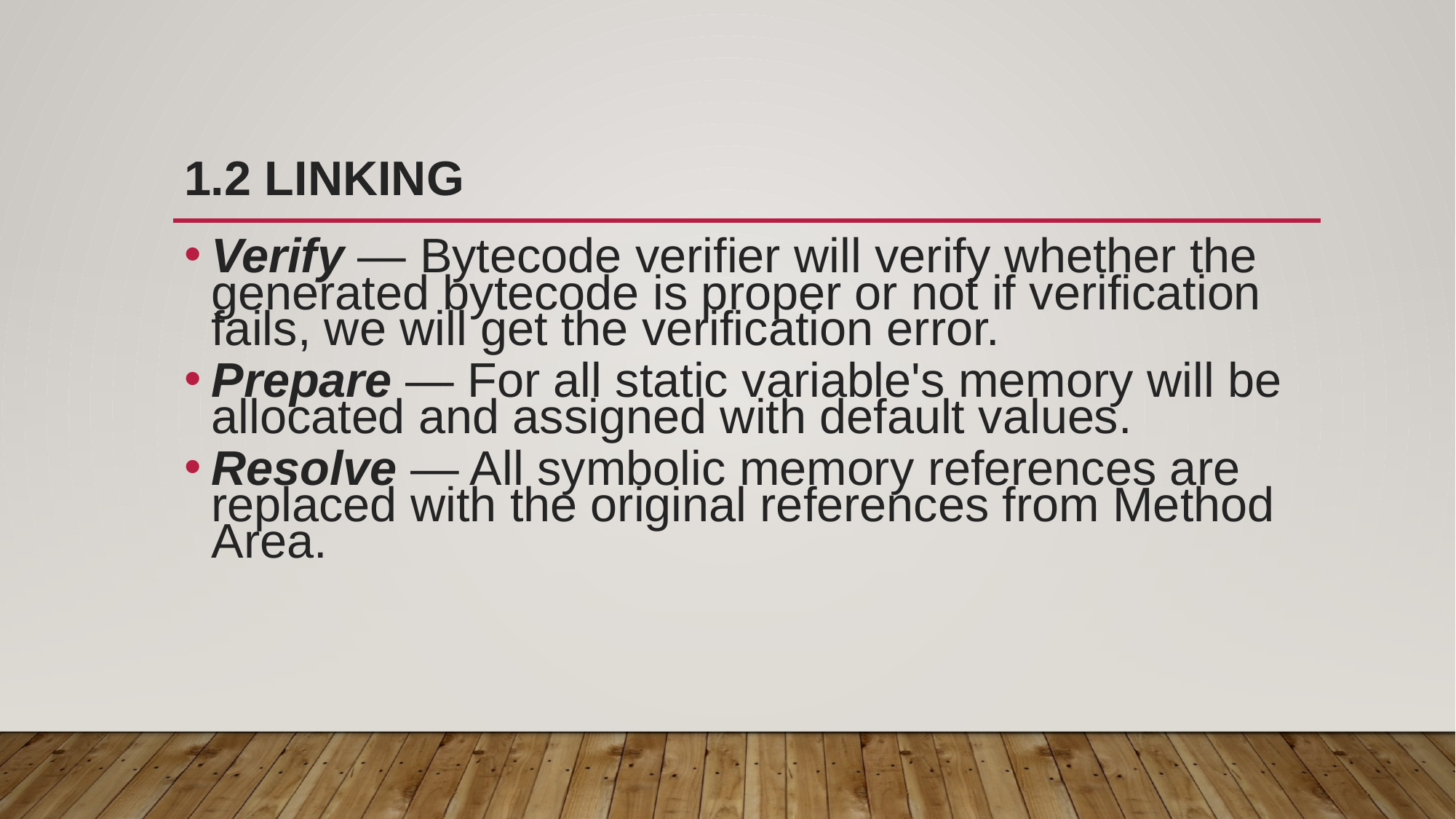

# 1.2 Linking
Verify — Bytecode verifier will verify whether the generated bytecode is proper or not if verification fails, we will get the verification error.
Prepare — For all static variable's memory will be allocated and assigned with default values.
Resolve — All symbolic memory references are replaced with the original references from Method Area.